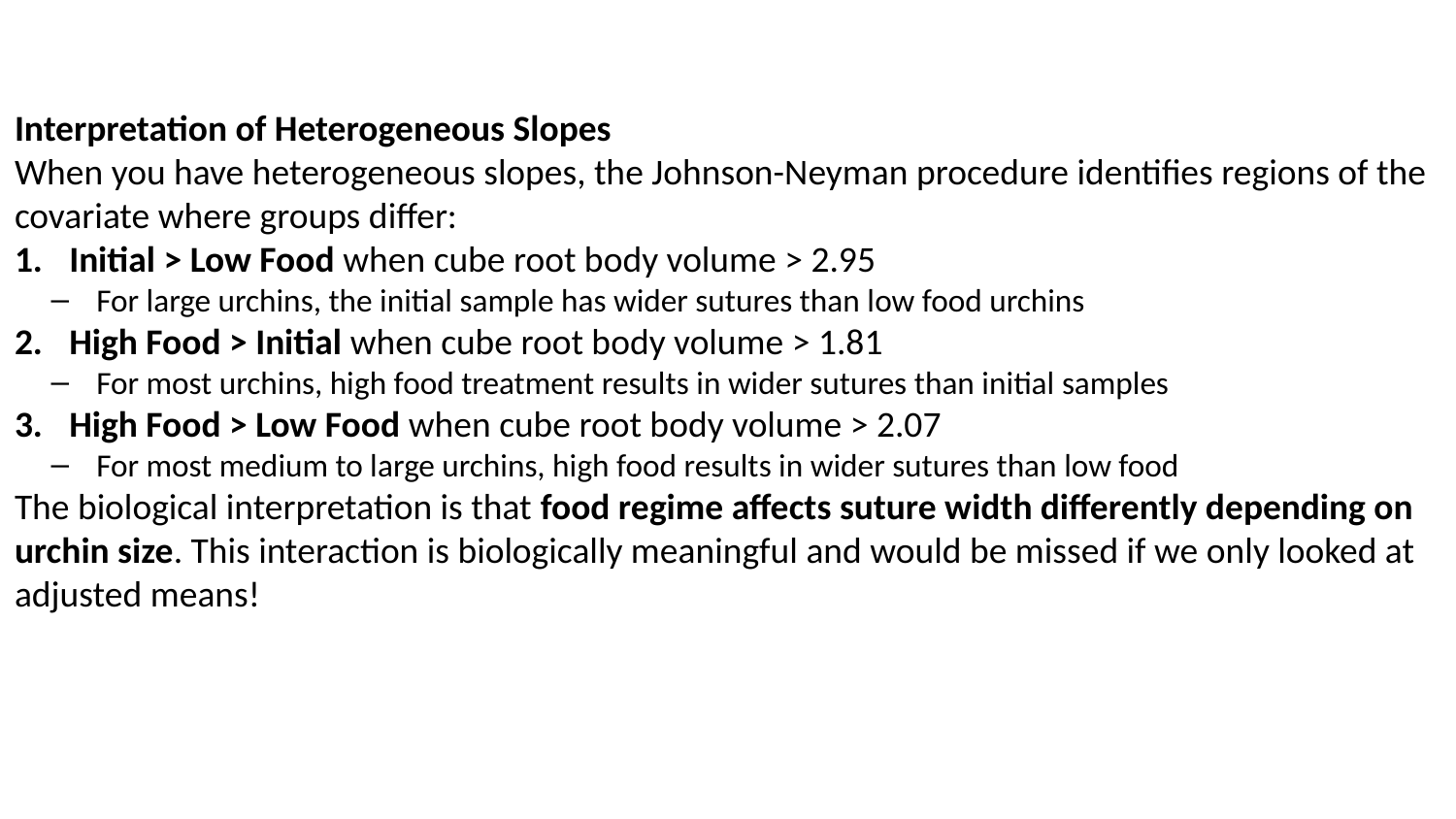

Interpretation of Heterogeneous Slopes
When you have heterogeneous slopes, the Johnson-Neyman procedure identifies regions of the covariate where groups differ:
Initial > Low Food when cube root body volume > 2.95
For large urchins, the initial sample has wider sutures than low food urchins
High Food > Initial when cube root body volume > 1.81
For most urchins, high food treatment results in wider sutures than initial samples
High Food > Low Food when cube root body volume > 2.07
For most medium to large urchins, high food results in wider sutures than low food
The biological interpretation is that food regime affects suture width differently depending on urchin size. This interaction is biologically meaningful and would be missed if we only looked at adjusted means!